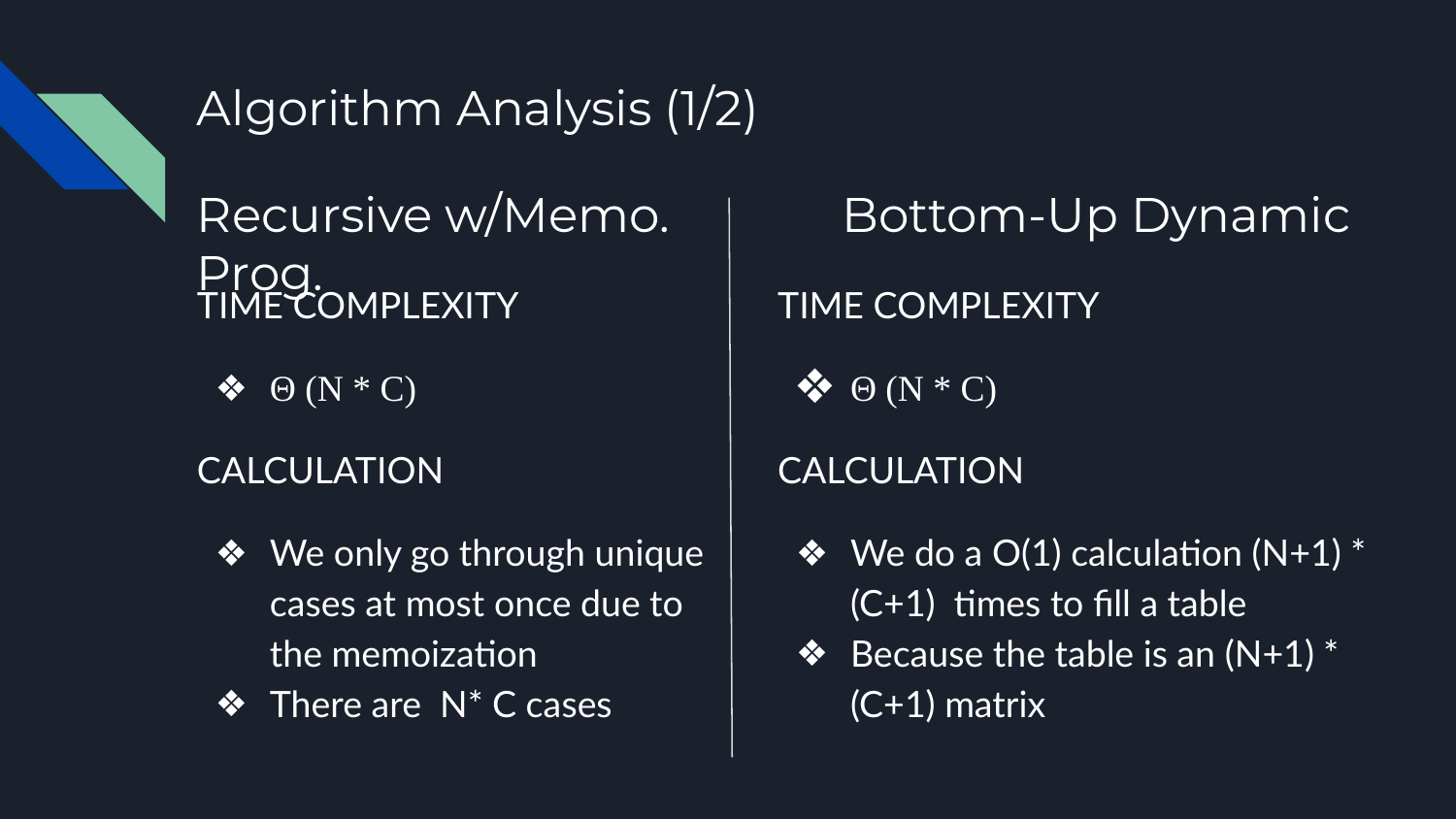

# Algorithm Analysis (1/2)

Recursive w/Memo.	     Bottom-Up Dynamic Prog.
TIME COMPLEXITY
Θ (N * C)
CALCULATION
We only go through unique cases at most once due to the memoization
There are  N* C cases
TIME COMPLEXITY
Θ (N * C)
CALCULATION
We do a O(1) calculation (N+1) * (C+1)  times to fill a table
Because the table is an (N+1) * (C+1) matrix